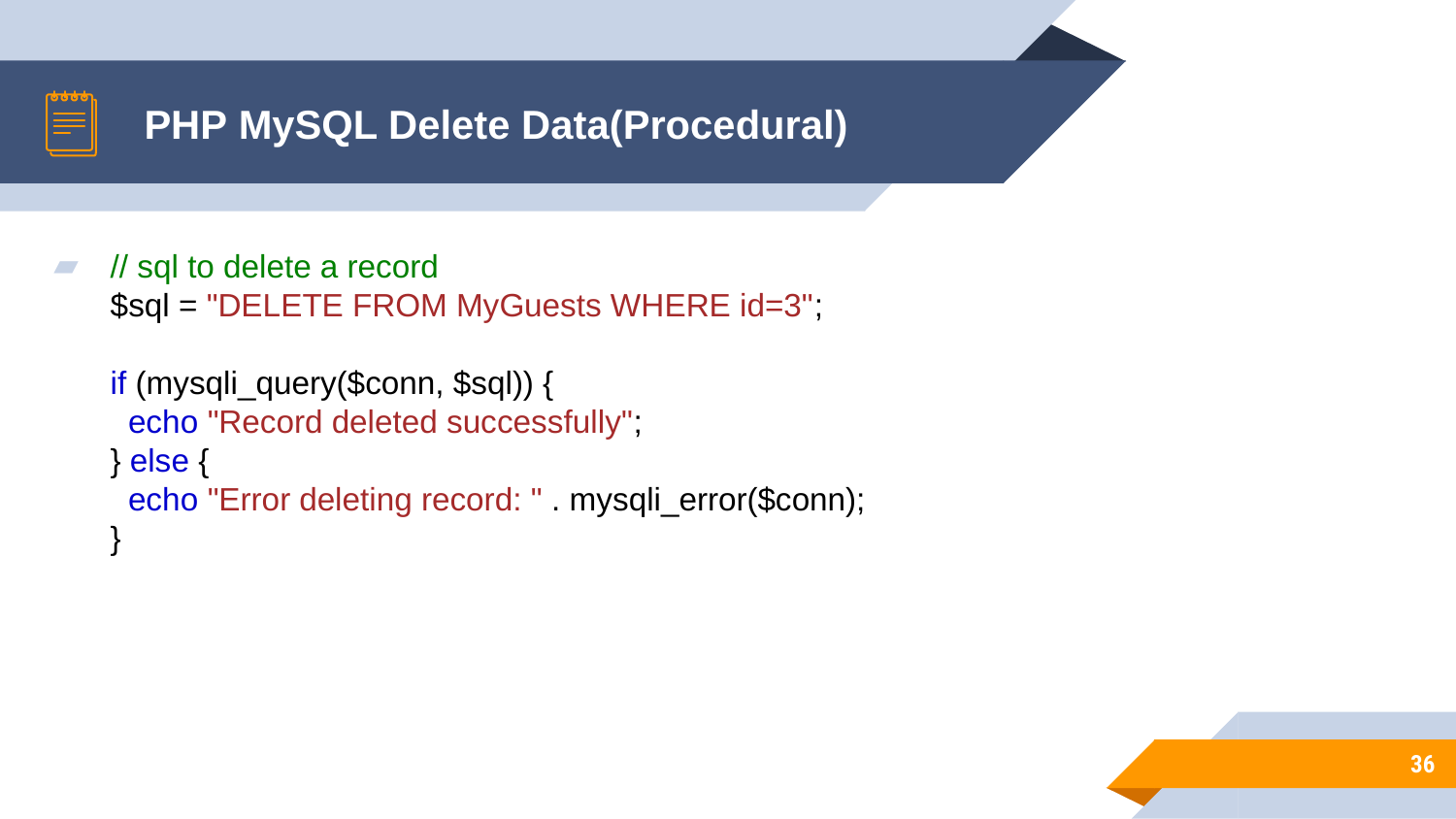

# PHP MySQL Delete Data(Procedural)

// sql to delete a record
$sql = "DELETE FROM MyGuests WHERE id=3";
if (mysqli_query($conn, $sql)) {
  echo "Record deleted successfully";
} else {
  echo "Error deleting record: " . mysqli_error($conn);
}
36